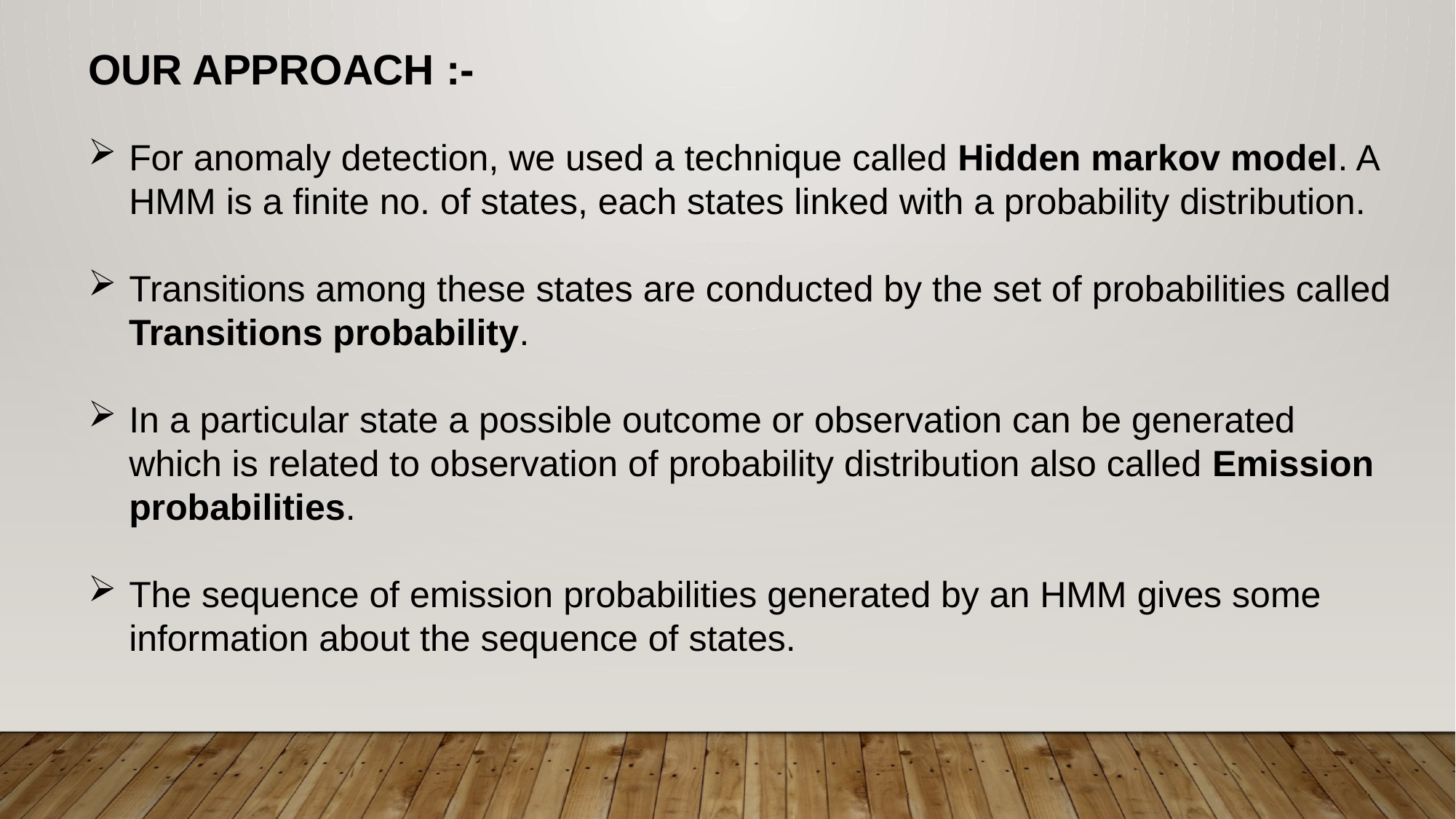

OUR APPROACH :-
For anomaly detection, we used a technique called Hidden markov model. A HMM is a finite no. of states, each states linked with a probability distribution.

Transitions among these states are conducted by the set of probabilities called
    Transitions probability.

In a particular state a possible outcome or observation can be generated which is related to observation of probability distribution also called Emission probabilities.

The sequence of emission probabilities generated by an HMM gives some information about the sequence of states.